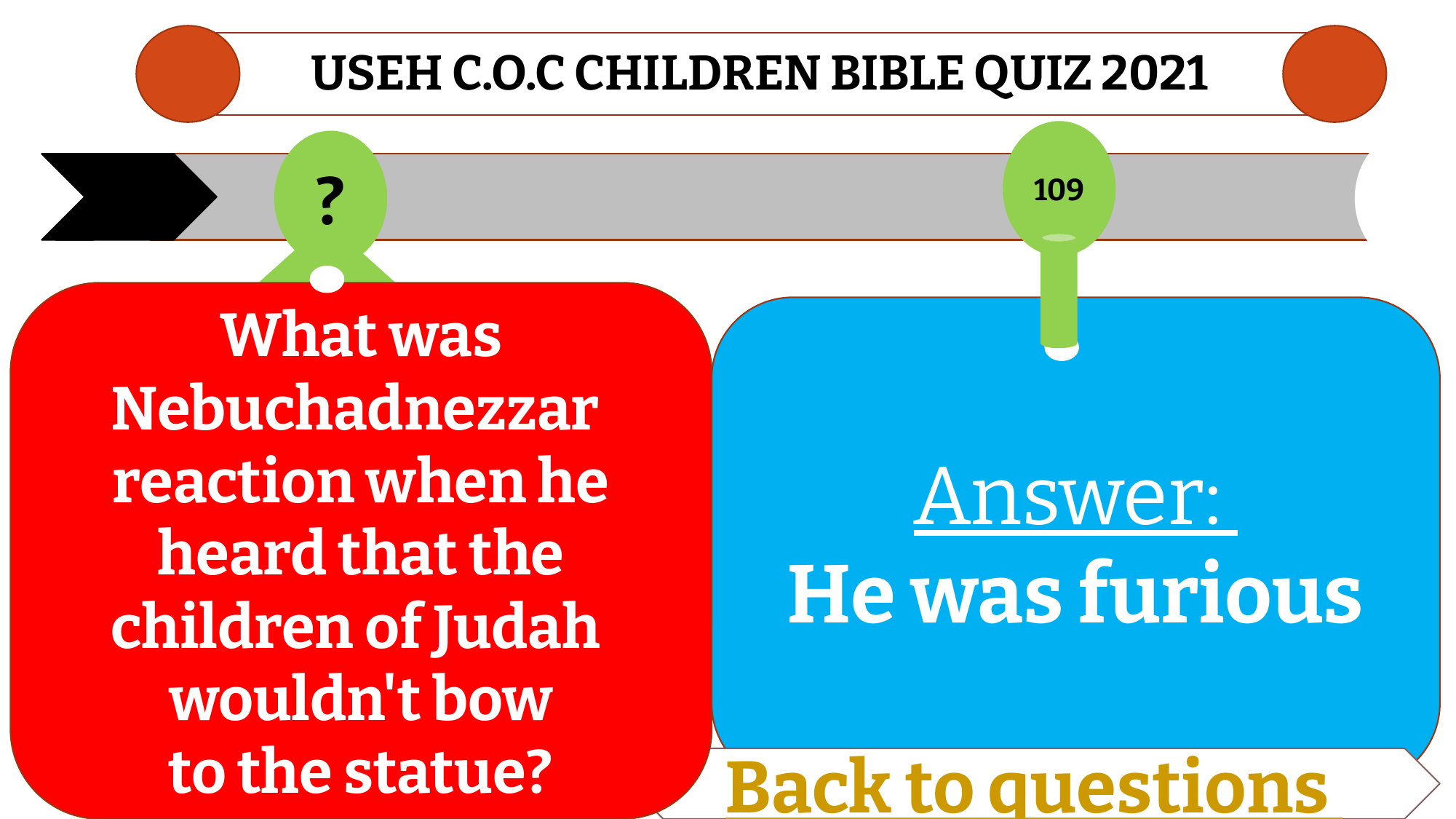

# USEH C.O.C CHILDREN Bible QUIZ 2021
109
?

What was Nebuchadnezzar  reaction when he heard that the children of Judah  wouldn't bow
to the statue?
Answer:
He was furious

Back to questions